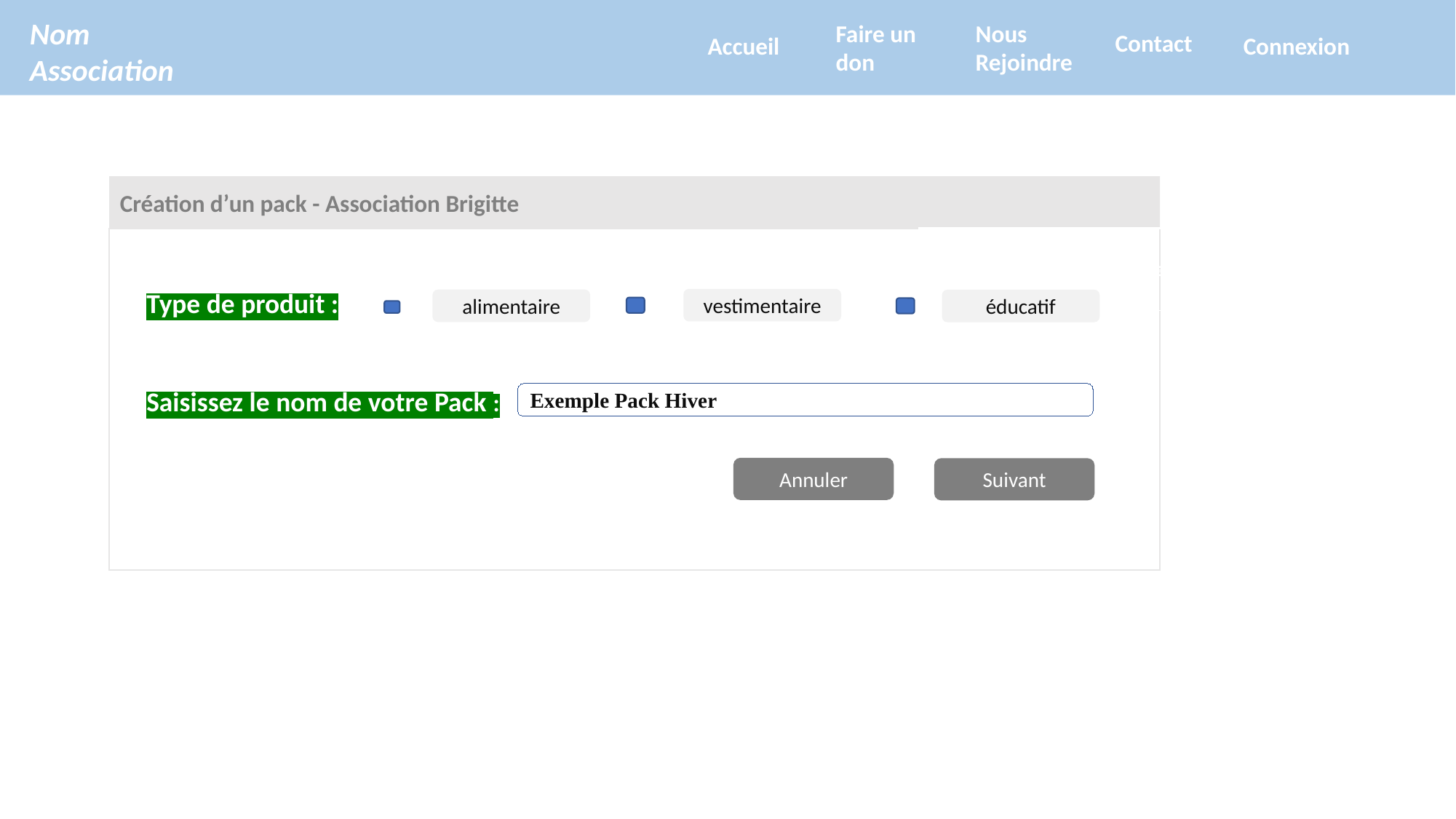

Nom Association
Nous Rejoindre
Faire un don
Contact
Accueil
Connexion
Création d’un pack - Association Brigitte

TOTAL                                    15 €
Type de produit :

Saisissez le nom de votre Pack :

vestimentaire
alimentaire
éducatif

Exemple Pack Hiver
Annuler
Suivant
RECAPITULATIF